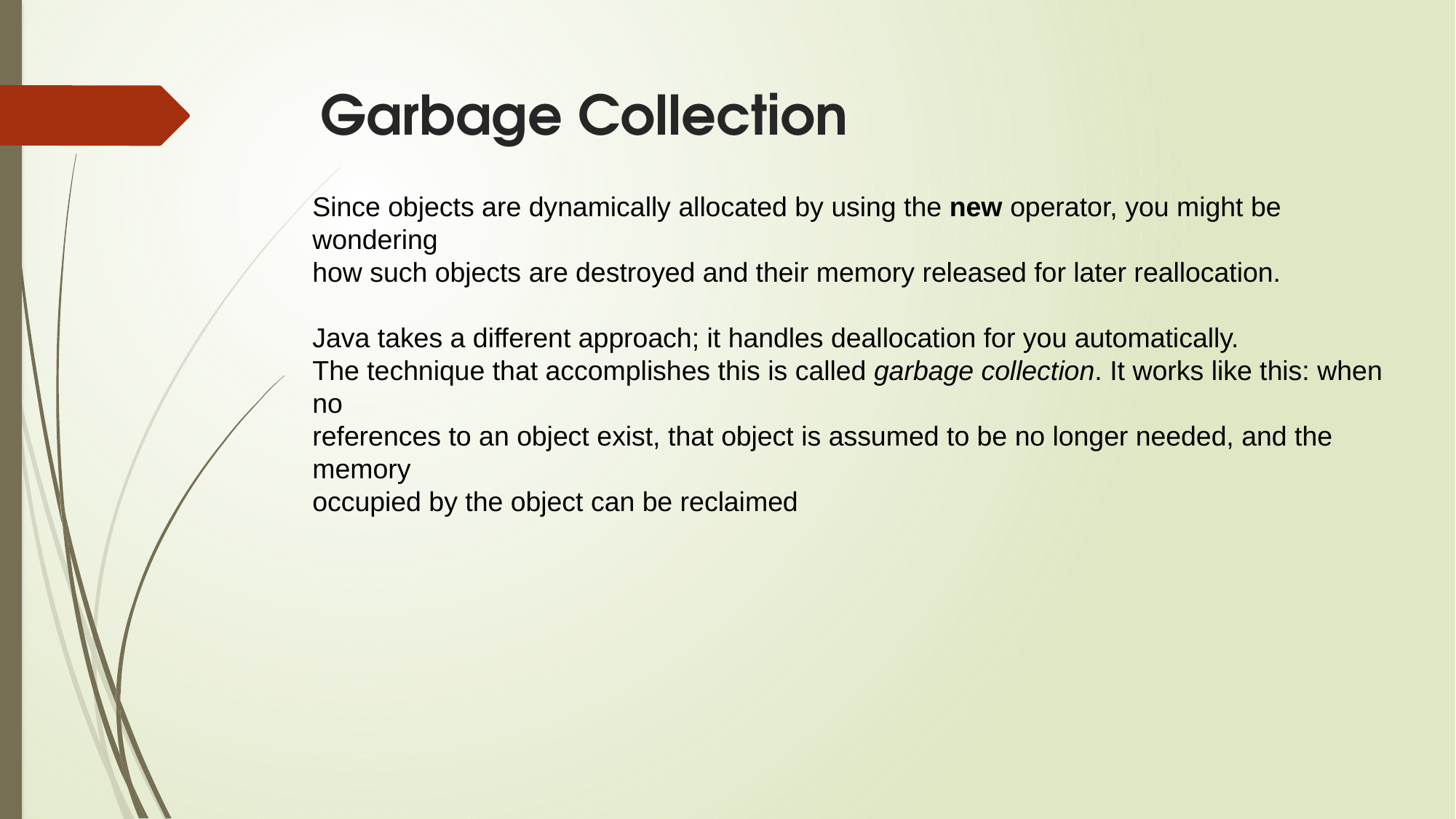

# Garbage Collection
Since objects are dynamically allocated by using the new operator, you might be wondering
how such objects are destroyed and their memory released for later reallocation.

Java takes a different approach; it handles deallocation for you automatically.
The technique that accomplishes this is called garbage collection. It works like this: when no
references to an object exist, that object is assumed to be no longer needed, and the memory
occupied by the object can be reclaimed